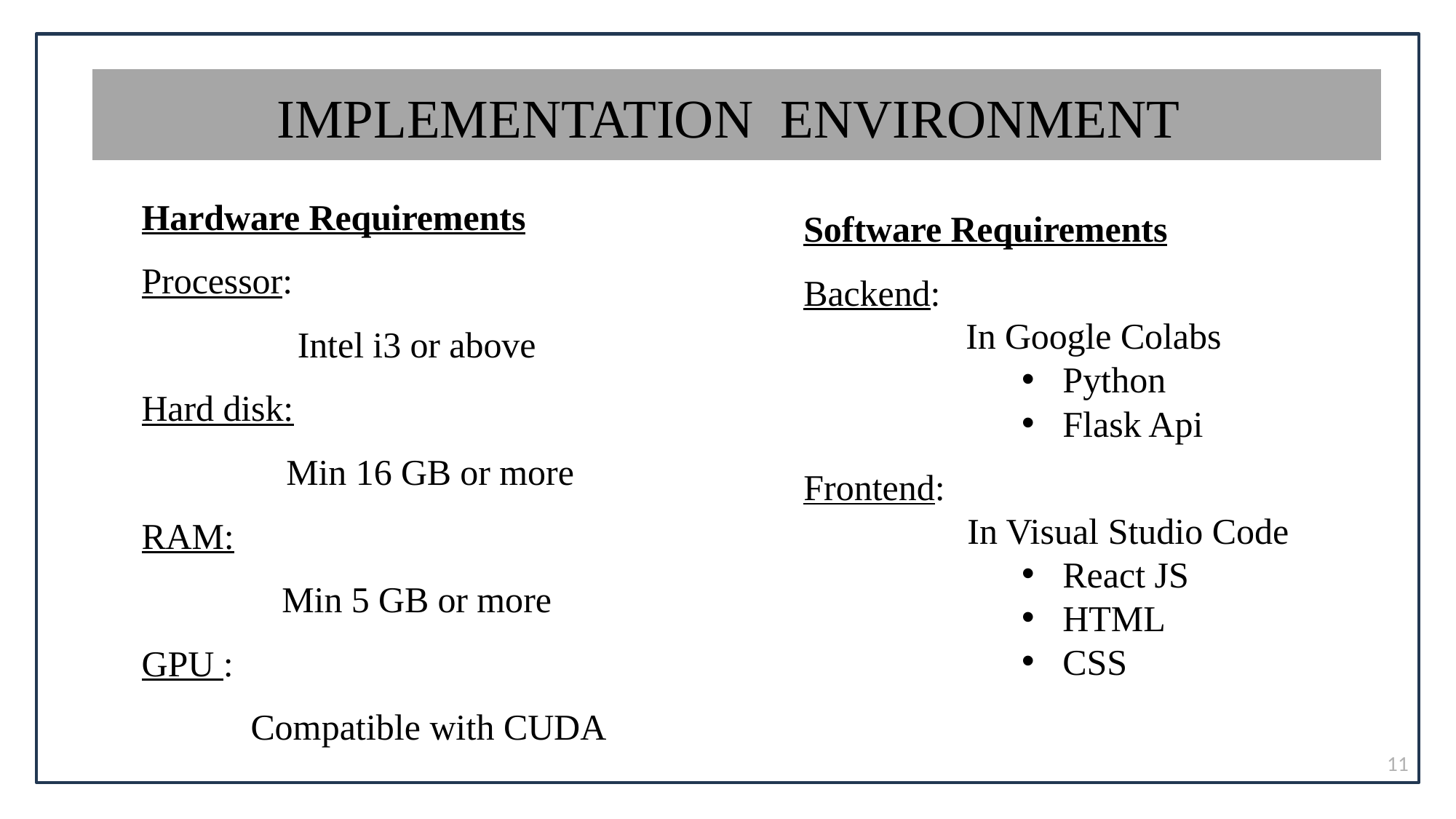

# IMPLEMENTATION  ENVIRONMENT
Hardware Requirements
Processor:
Intel i3 or above
Hard disk:
   Min 16 GB or more
RAM:
Min 5 GB or more
GPU :
			Compatible with CUDA
Software Requirements
Backend:
                  In Google Colabs
Python
Flask Api
Frontend:
                  In Visual Studio Code
React JS
HTML
CSS
11